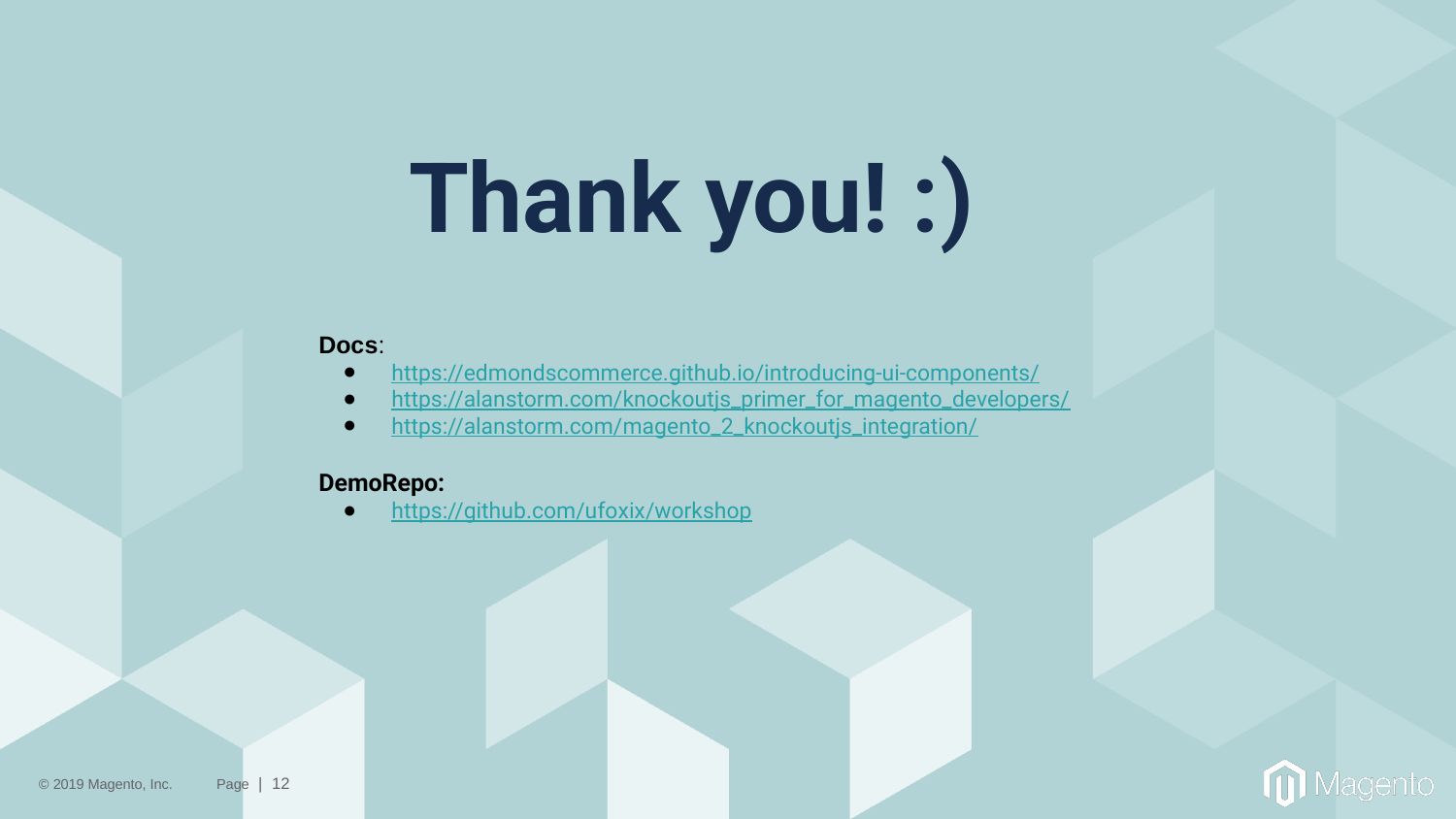

Thank you! :)
Docs:
https://edmondscommerce.github.io/introducing-ui-components/
https://alanstorm.com/knockoutjs_primer_for_magento_developers/
https://alanstorm.com/magento_2_knockoutjs_integration/

DemoRepo:
https://github.com/ufoxix/workshop